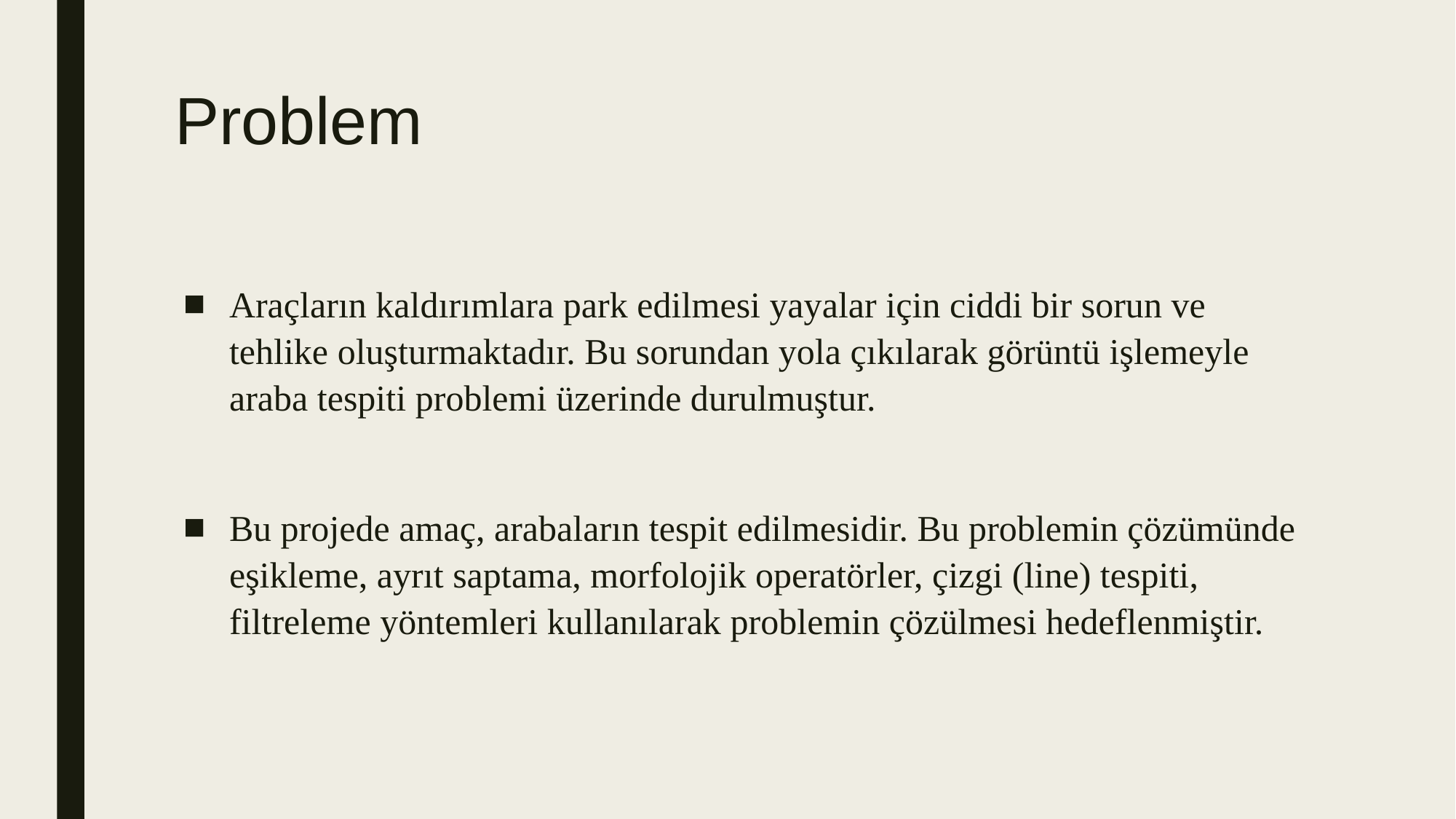

# Problem
Araçların kaldırımlara park edilmesi yayalar için ciddi bir sorun ve tehlike oluşturmaktadır. Bu sorundan yola çıkılarak görüntü işlemeyle araba tespiti problemi üzerinde durulmuştur.

Bu projede amaç, arabaların tespit edilmesidir. Bu problemin çözümünde eşikleme, ayrıt saptama, morfolojik operatörler, çizgi (line) tespiti, filtreleme yöntemleri kullanılarak problemin çözülmesi hedeflenmiştir.